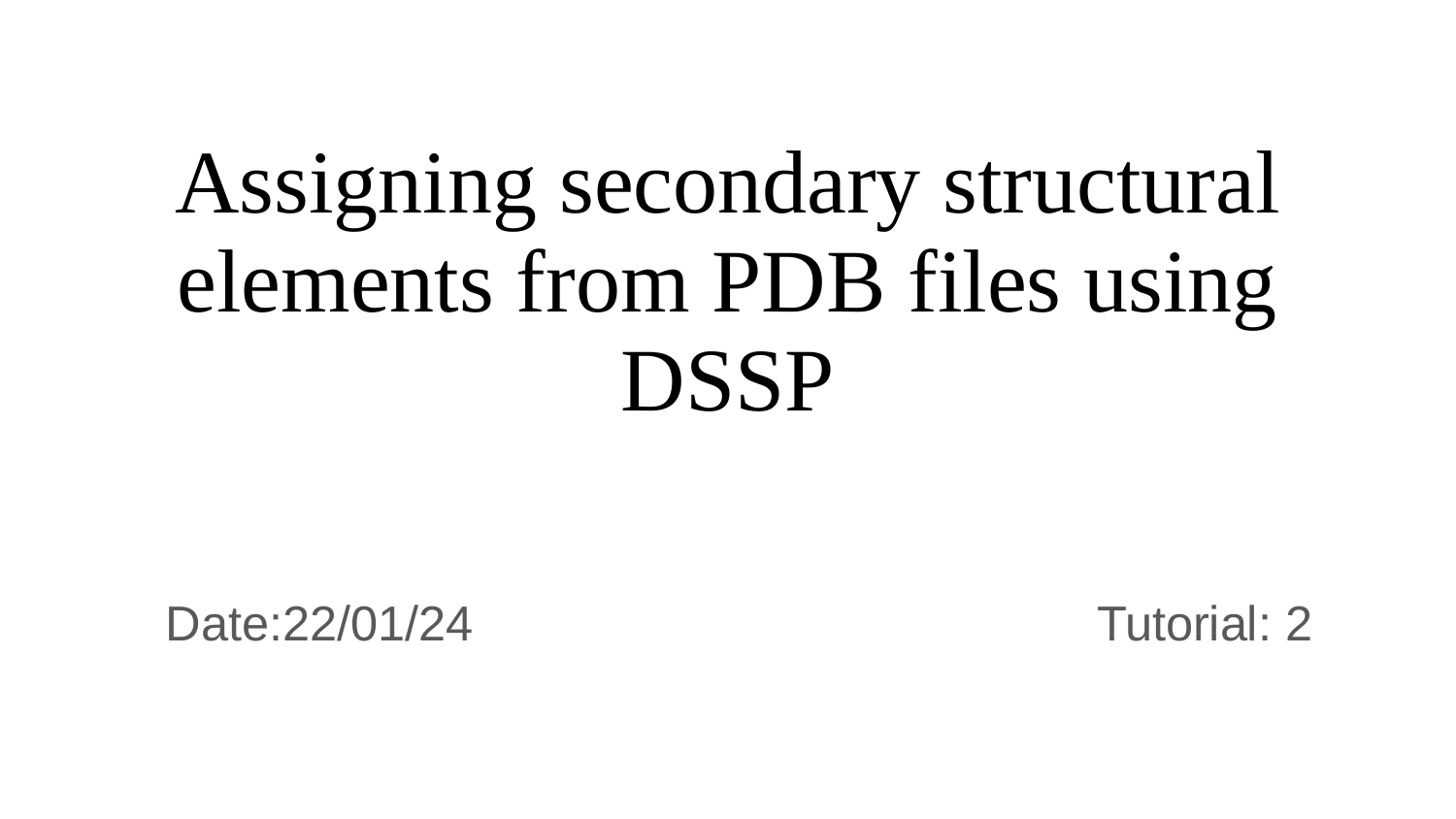

# Assigning secondary structural elements from PDB files using DSSP
Date:22/01/24                                              Tutorial: 2